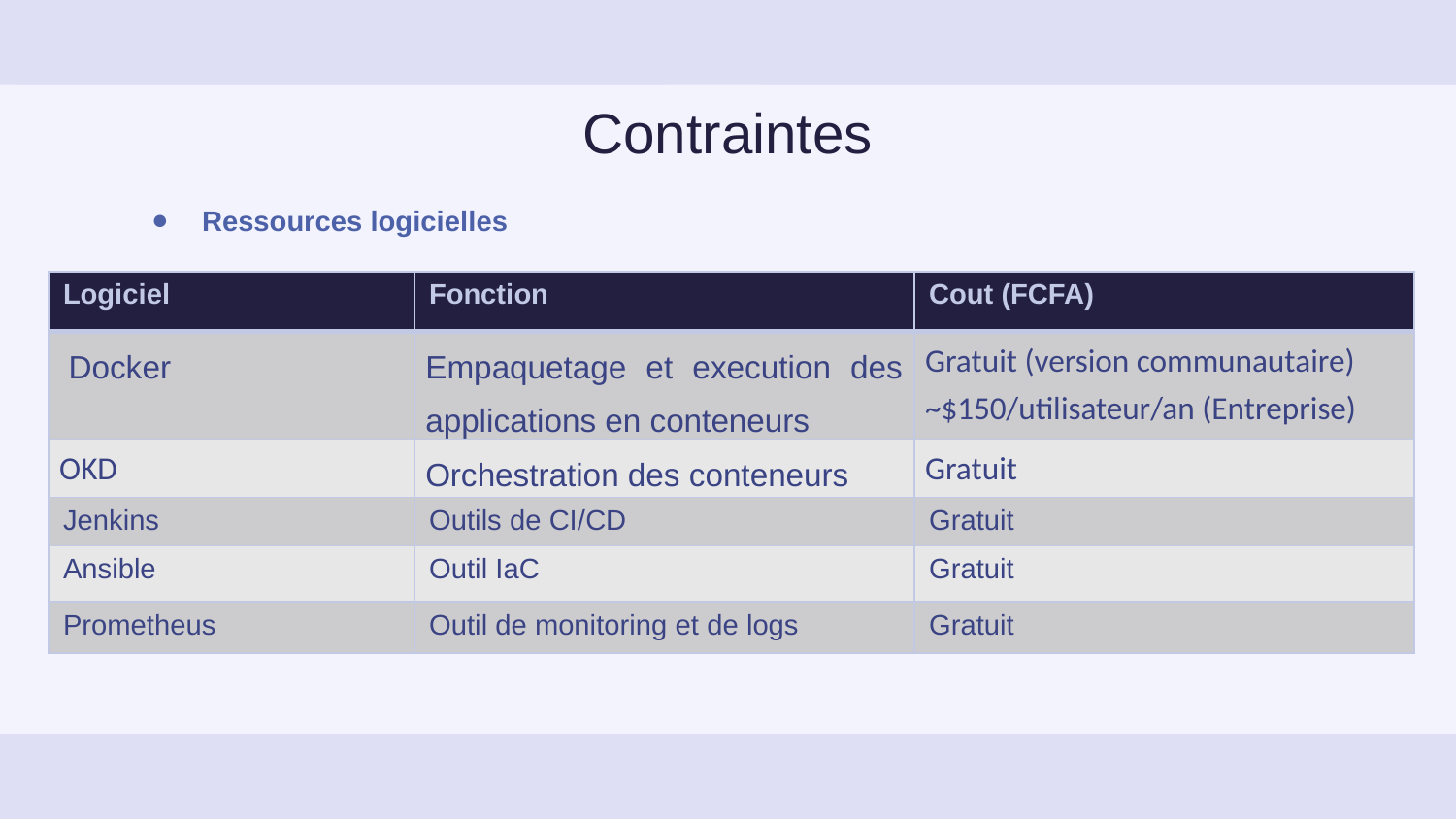

# Contraintes
Ressources logicielles

| Logiciel | Fonction | Cout (FCFA) |
| --- | --- | --- |
| Docker | Empaquetage et execution des applications en conteneurs | Gratuit (version communautaire) ~$150/utilisateur/an (Entreprise) |
| OKD | Orchestration des conteneurs | Gratuit |
| Jenkins | Outils de CI/CD | Gratuit |
| Ansible | Outil IaC | Gratuit |
| Prometheus | Outil de monitoring et de logs | Gratuit |